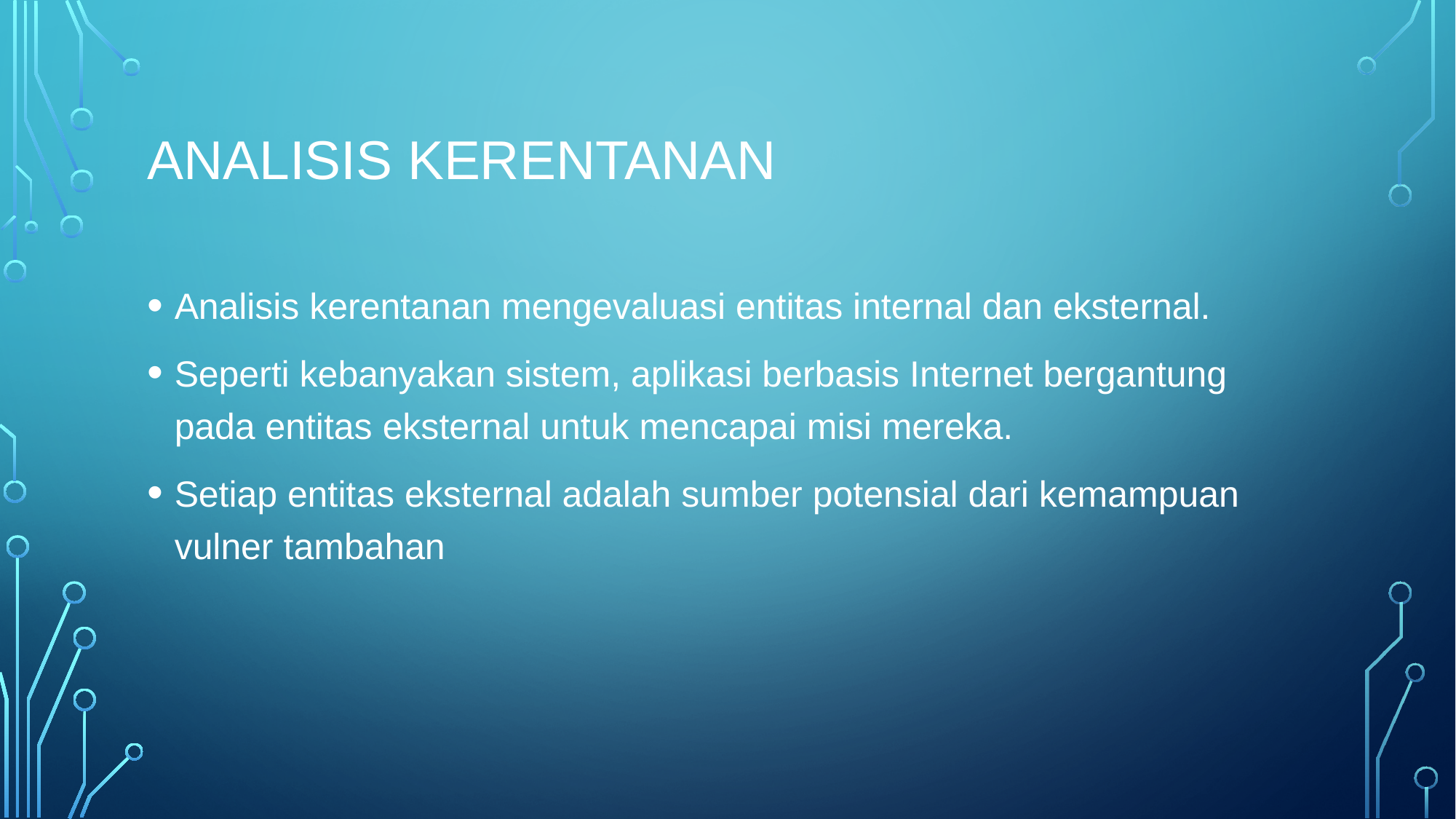

# Analisis kerentanan
Analisis kerentanan mengevaluasi entitas internal dan eksternal.
Seperti kebanyakan sistem, aplikasi berbasis Internet bergantung pada entitas eksternal untuk mencapai misi mereka.
Setiap entitas eksternal adalah sumber potensial dari kemampuan vulner tambahan